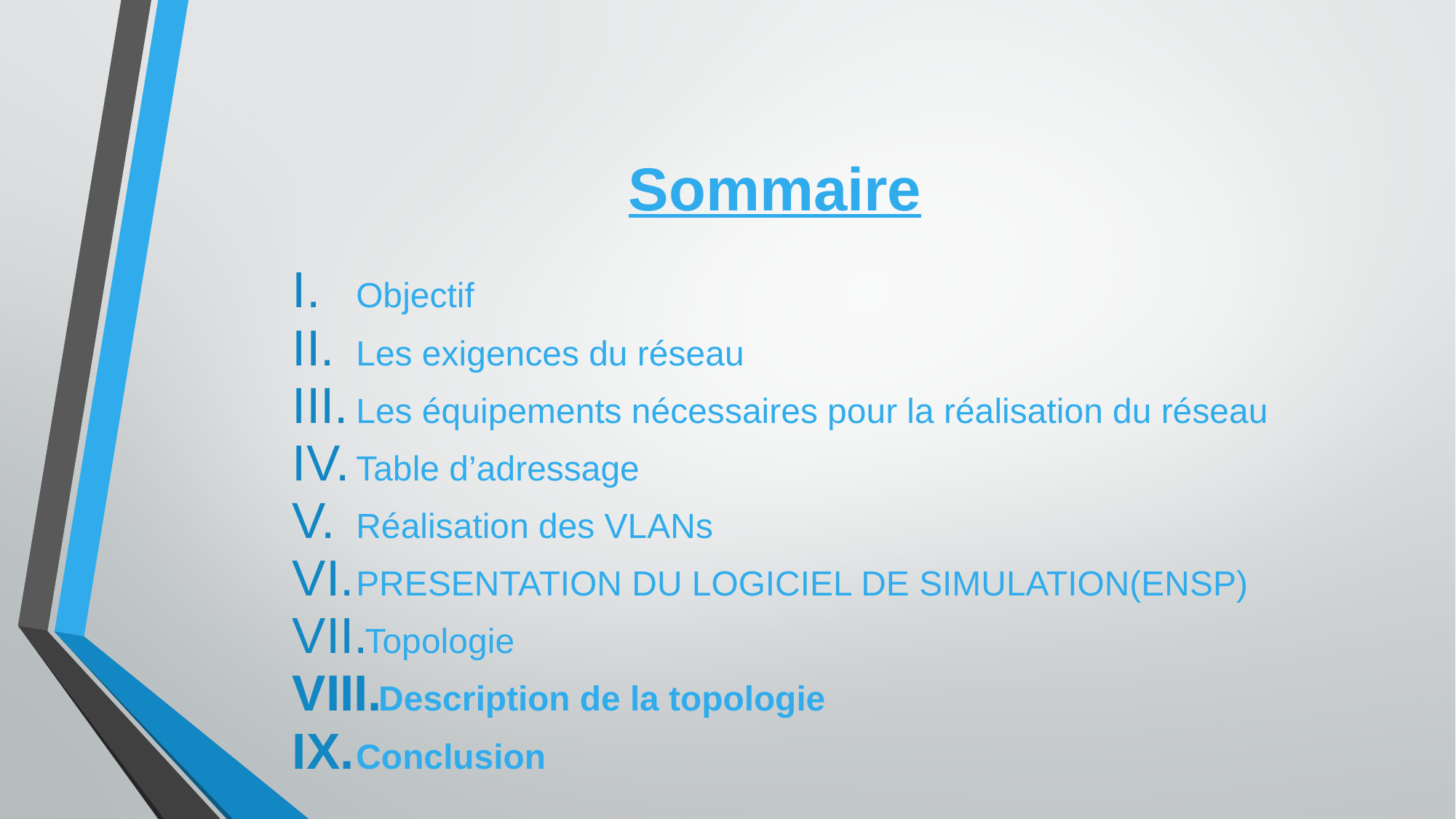

# Sommaire
Objectif
Les exigences du réseau
Les équipements nécessaires pour la réalisation du réseau
Table d’adressage
Réalisation des VLANs
PRESENTATION DU LOGICIEL DE SIMULATION(ENSP)
Topologie
Description de la topologie
Conclusion